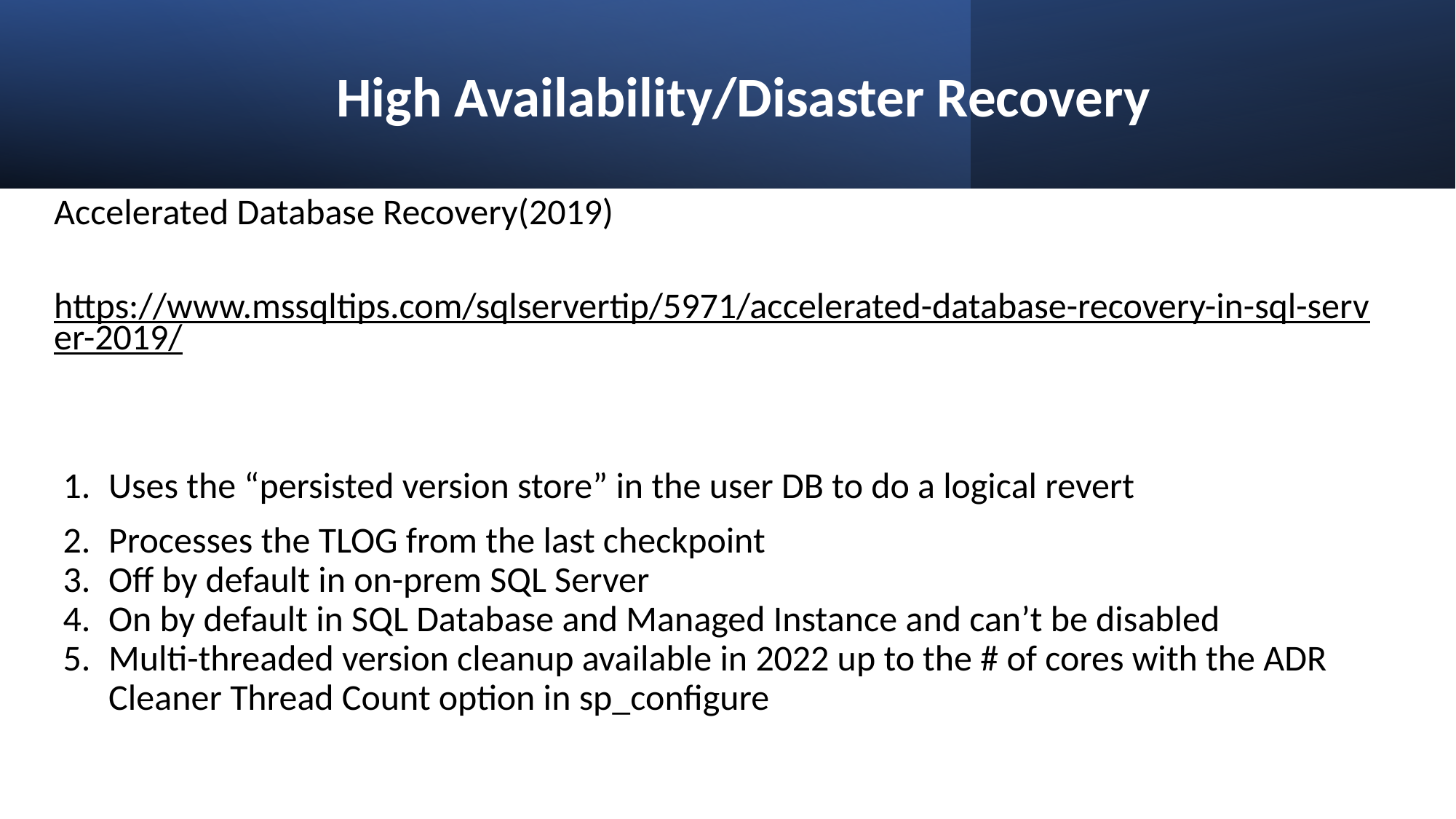

# High Availability/Disaster Recovery
Accelerated Database Recovery(2019)

https://www.mssqltips.com/sqlservertip/5971/accelerated-database-recovery-in-sql-server-2019/

Uses the “persisted version store” in the user DB to do a logical revert
Processes the TLOG from the last checkpoint
Off by default in on-prem SQL Server
On by default in SQL Database and Managed Instance and can’t be disabled
Multi-threaded version cleanup available in 2022 up to the # of cores with the ADR Cleaner Thread Count option in sp_configure